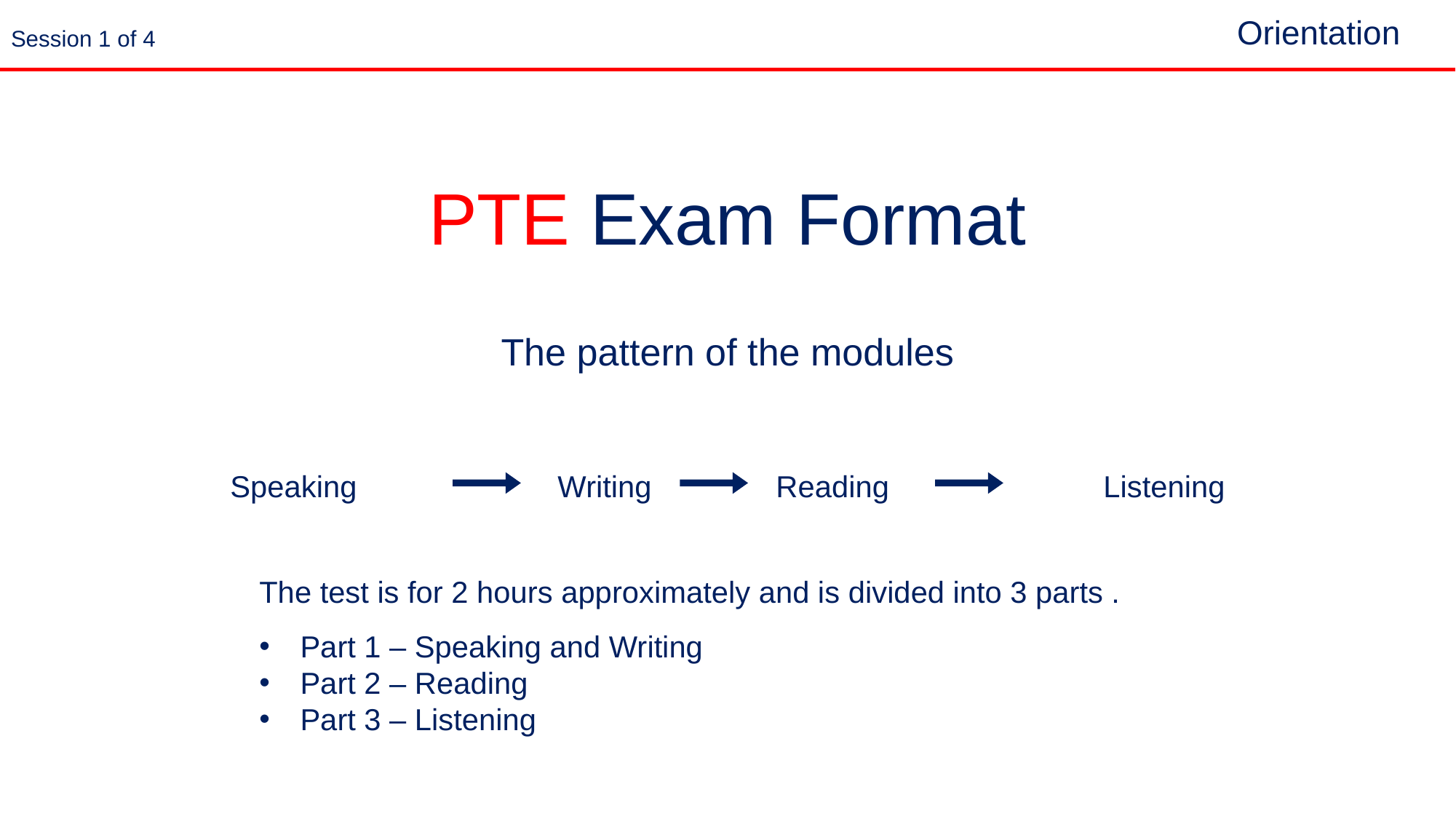

Orientation
Session 1 of 4
# PTE Exam Format
The pattern of the modules

Speaking		Writing		Reading		Listening

The test is for 2 hours approximately and is divided into 3 parts .

Part 1 – Speaking and Writing
Part 2 – Reading
Part 3 – Listening